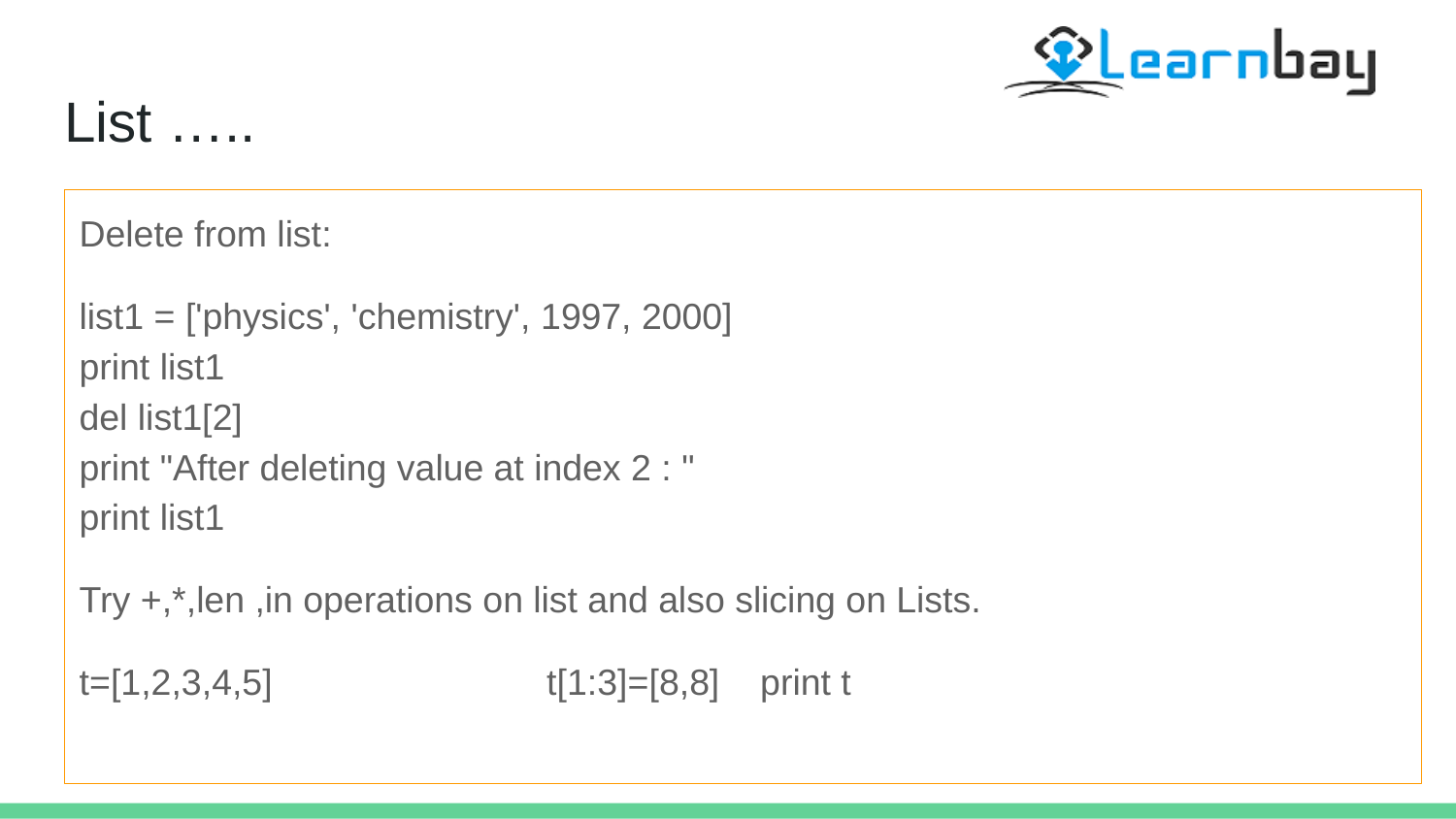

# List …..
Delete from list:
list1 = ['physics', 'chemistry', 1997, 2000]
print list1
del list1[2]
print "After deleting value at index 2 : "
print list1
Try +,*,len ,in operations on list and also slicing on Lists.
t=[1,2,3,4,5]                           t[1:3]=[8,8]    print t